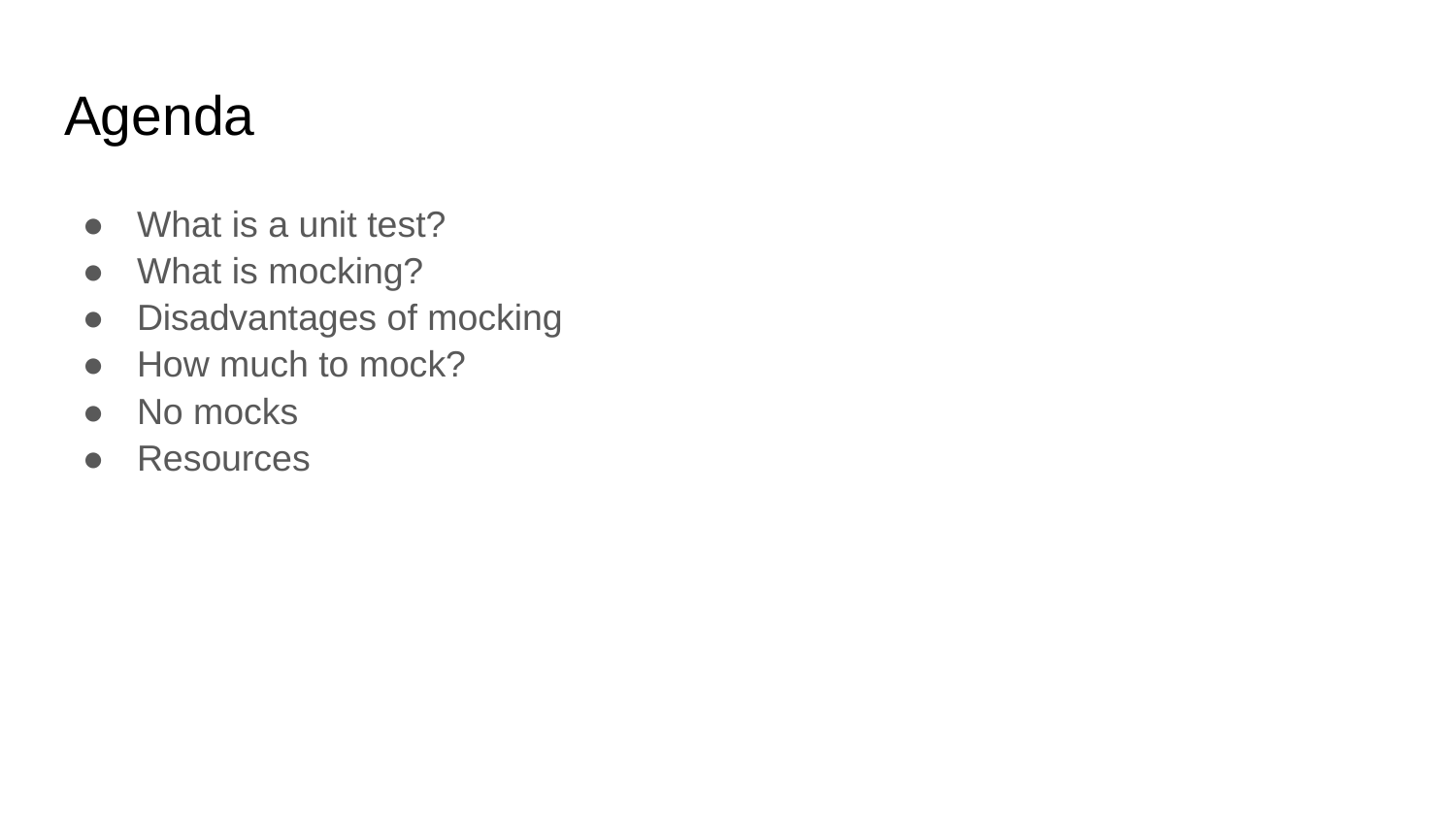

# Agenda
What is a unit test?
What is mocking?
Disadvantages of mocking
How much to mock?
No mocks
Resources